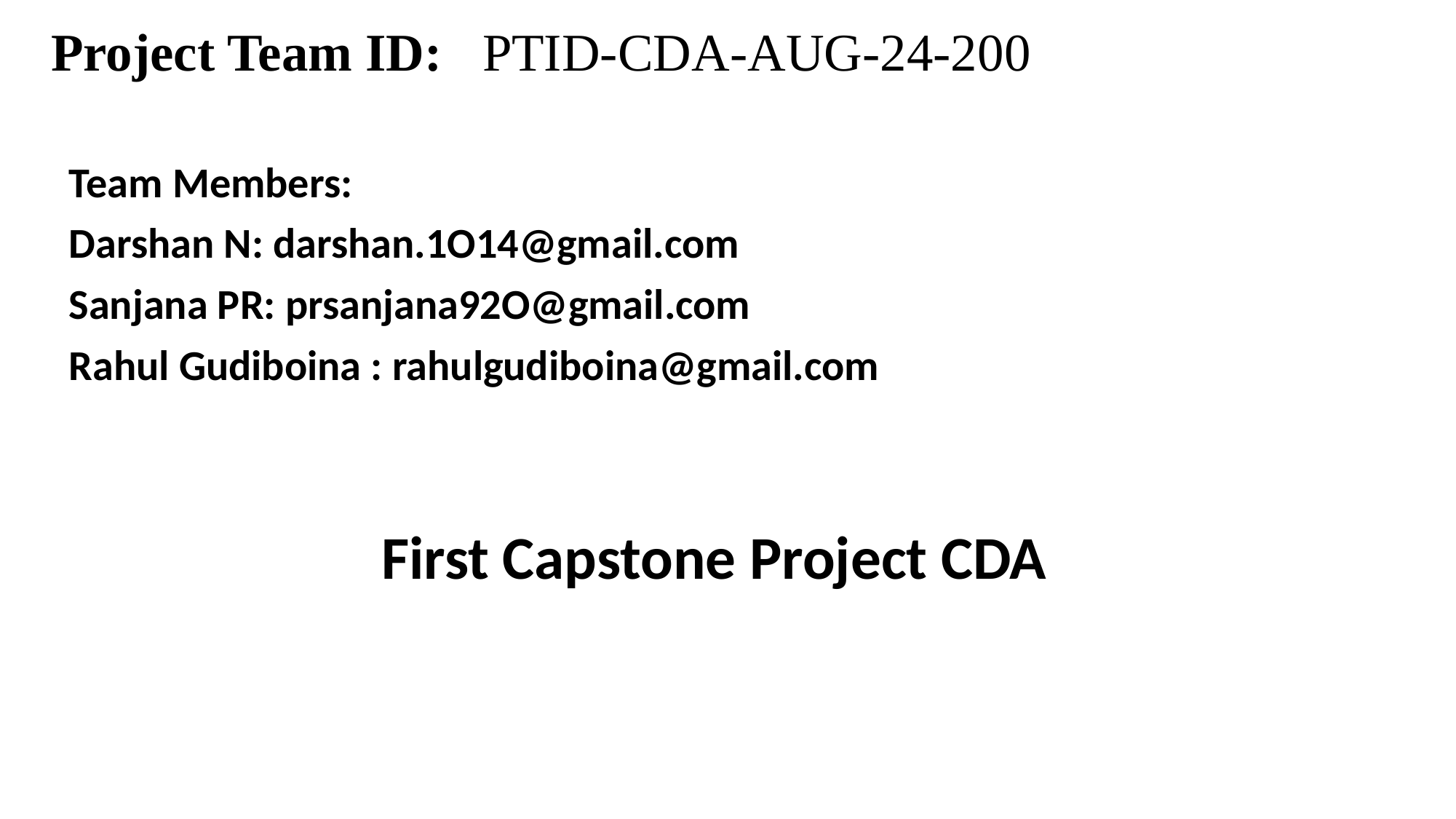

# Project Team ID:   PTID-CDA-AUG-24-200
Team Members:
Darshan N: darshan.1O14@gmail.com
Sanjana PR: prsanjana92O@gmail.com
Rahul Gudiboina : rahulgudiboina@gmail.com

First Capstone Project CDA